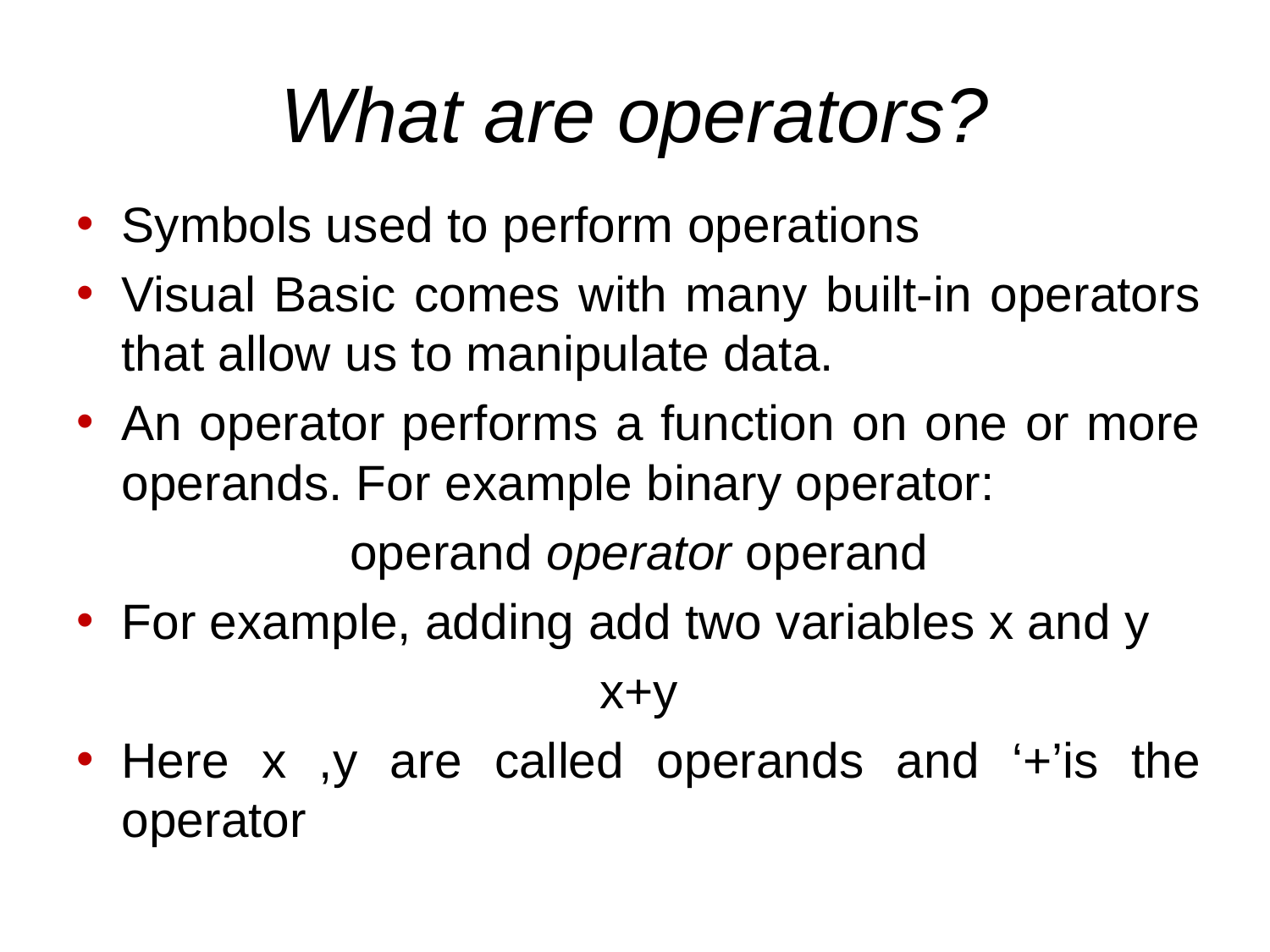

# What are operators?
Symbols used to perform operations
Visual Basic comes with many built-in operators that allow us to manipulate data.
An operator performs a function on one or more operands. For example binary operator:
operand operator operand
For example, adding add two variables x and y
x+y
Here x ,y are called operands and ‘+’is the operator